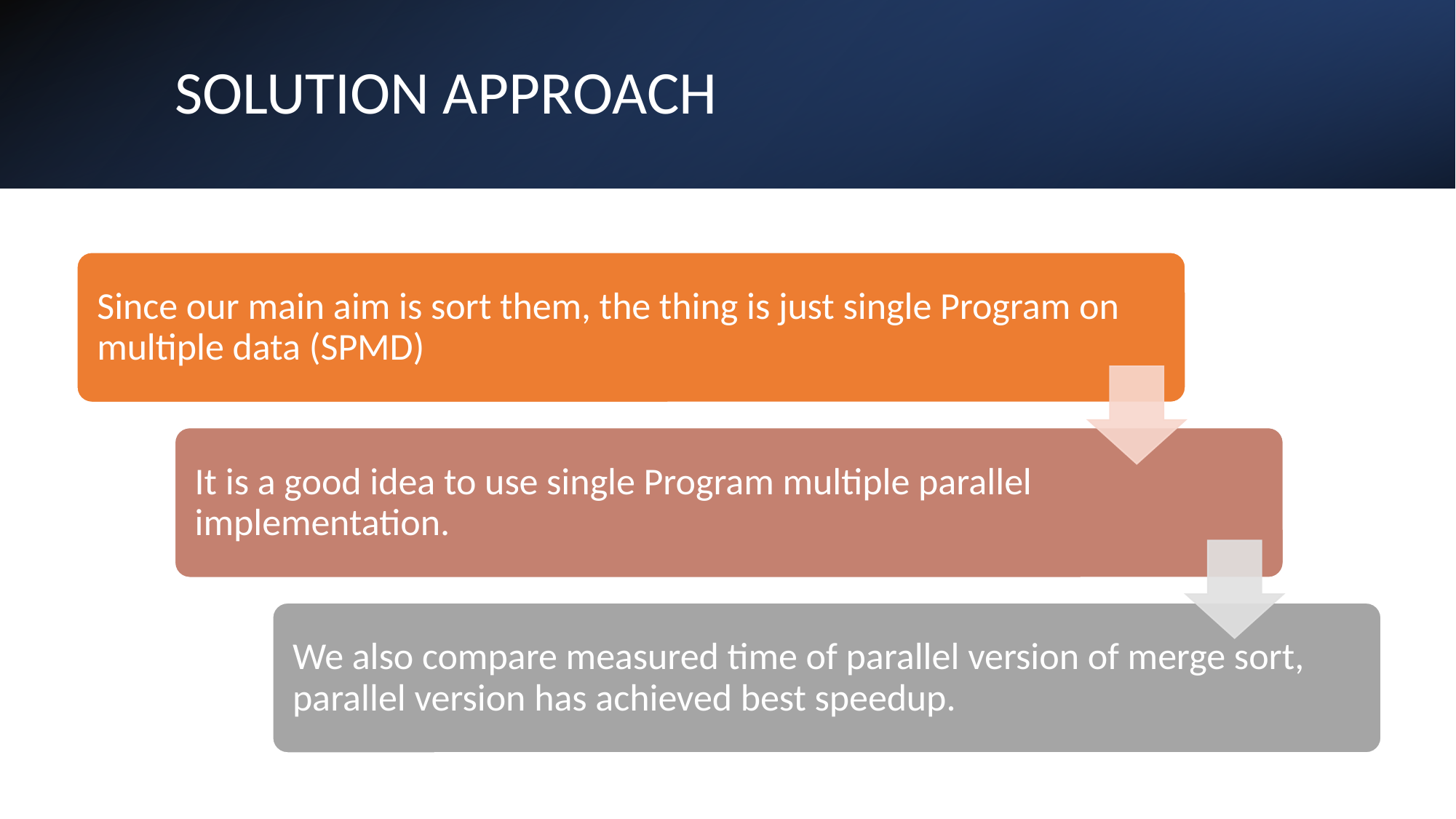

# SOLUTION APPROACH
Since our main aim is sort them, the thing is just single Program on multiple data (SPMD)
It is a good idea to use single Program multiple parallel implementation.
We also compare measured time of parallel version of merge sort, parallel version has achieved best speedup.